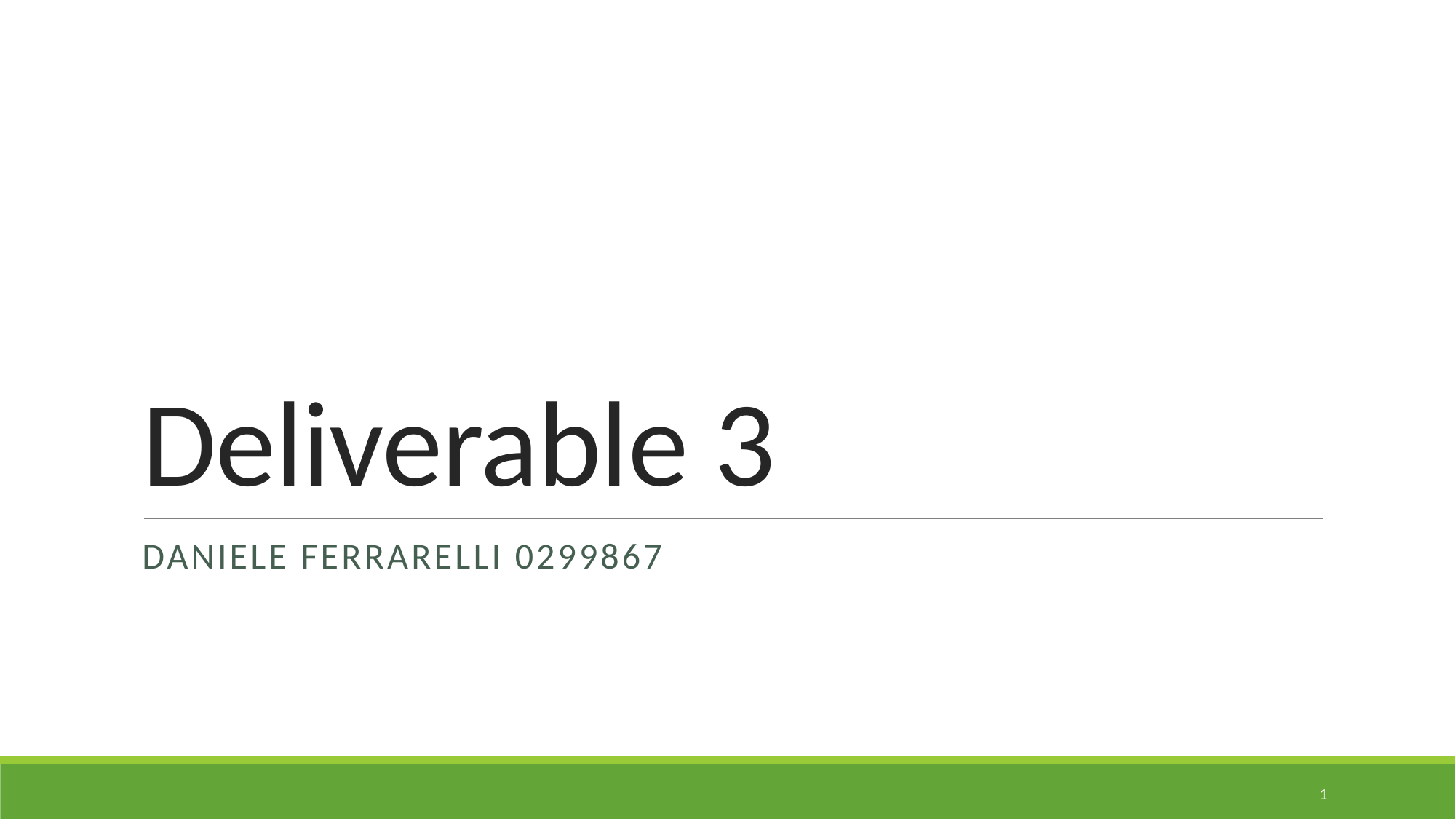

# Deliverable 3
Daniele Ferrarelli 0299867
1